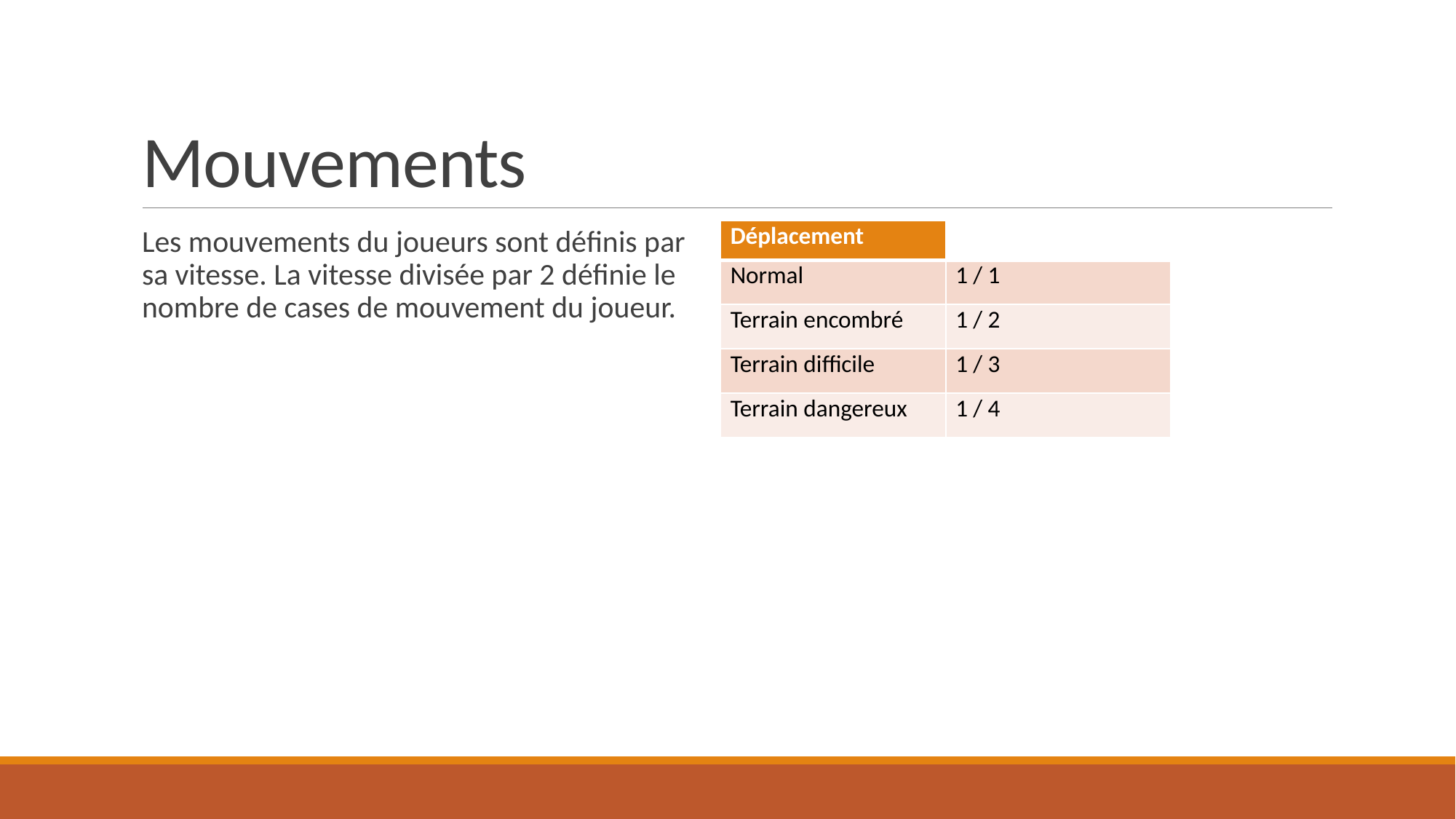

# Mouvements
Les mouvements du joueurs sont définis par
sa vitesse. La vitesse divisée par 2 définie le nombre de cases de mouvement du joueur.
| Déplacement |  |
| --- | --- |
| Normal | 1 / 1 |
| Terrain encombré | 1 / 2 |
| Terrain difficile | 1 / 3 |
| Terrain dangereux | 1 / 4 |